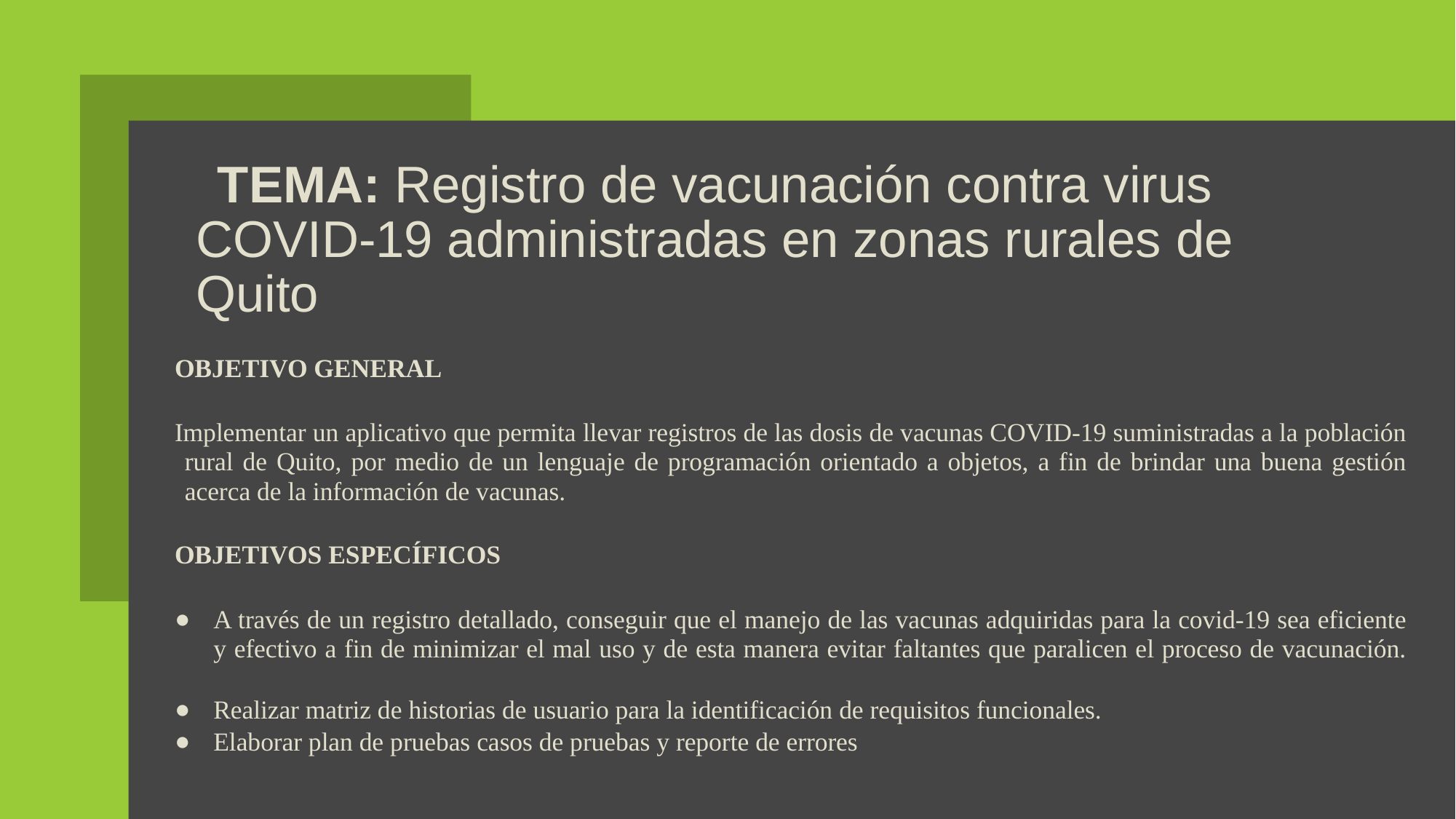

TEMA: Registro de vacunación contra virus COVID-19 administradas en zonas rurales de Quito
OBJETIVO GENERAL

Implementar un aplicativo que permita llevar registros de las dosis de vacunas COVID-19 suministradas a la población rural de Quito, por medio de un lenguaje de programación orientado a objetos, a fin de brindar una buena gestión acerca de la información de vacunas.

OBJETIVOS ESPECÍFICOS

A través de un registro detallado, conseguir que el manejo de las vacunas adquiridas para la covid-19 sea eficiente y efectivo a fin de minimizar el mal uso y de esta manera evitar faltantes que paralicen el proceso de vacunación.
Realizar matriz de historias de usuario para la identificación de requisitos funcionales.
Elaborar plan de pruebas casos de pruebas y reporte de errores

2